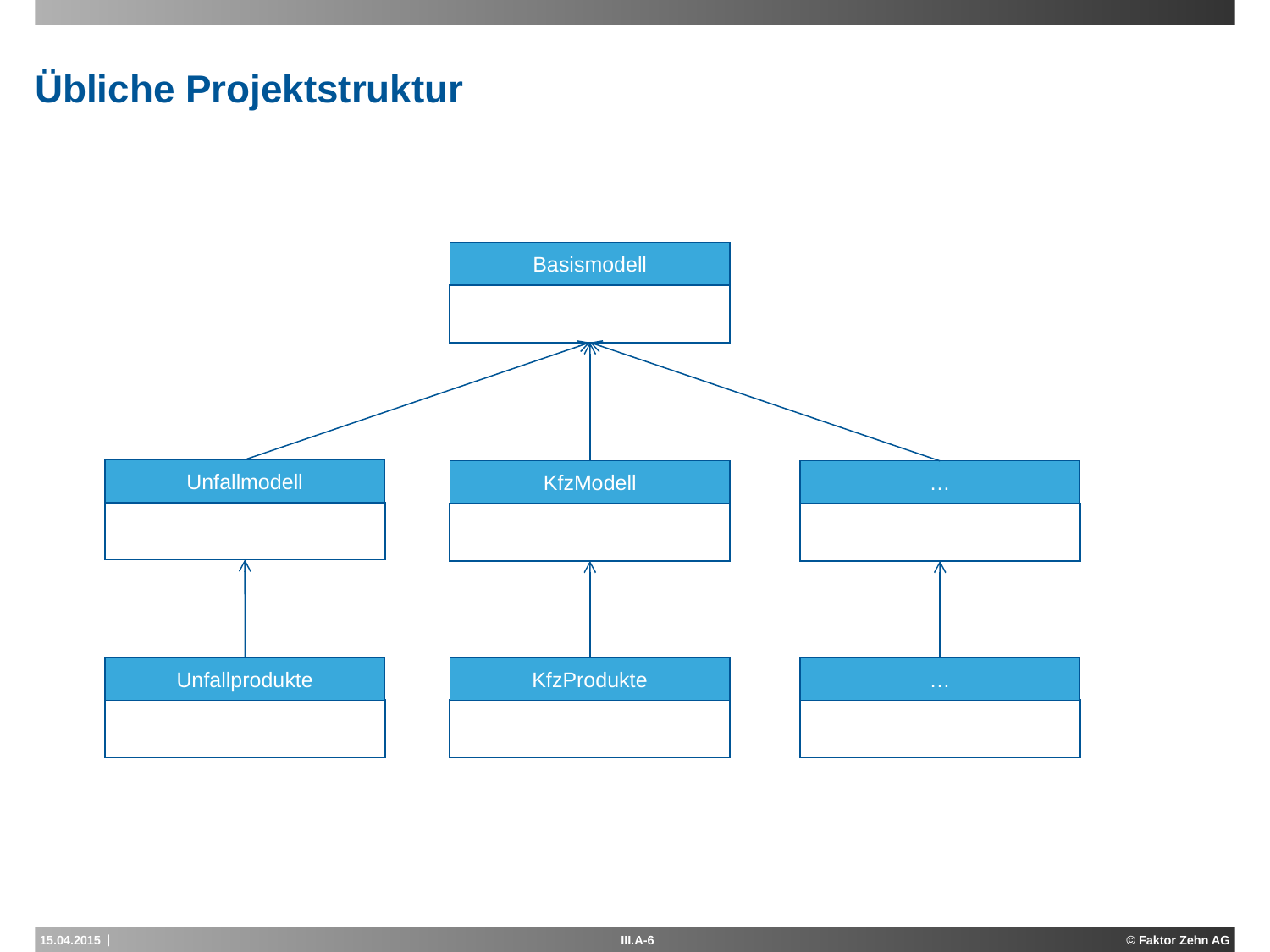

# Übliche Projektstruktur
Basismodell

Unfallmodell

KfzModell

…

Unfallprodukte

KfzProdukte

…

15.04.2015
III.A-6